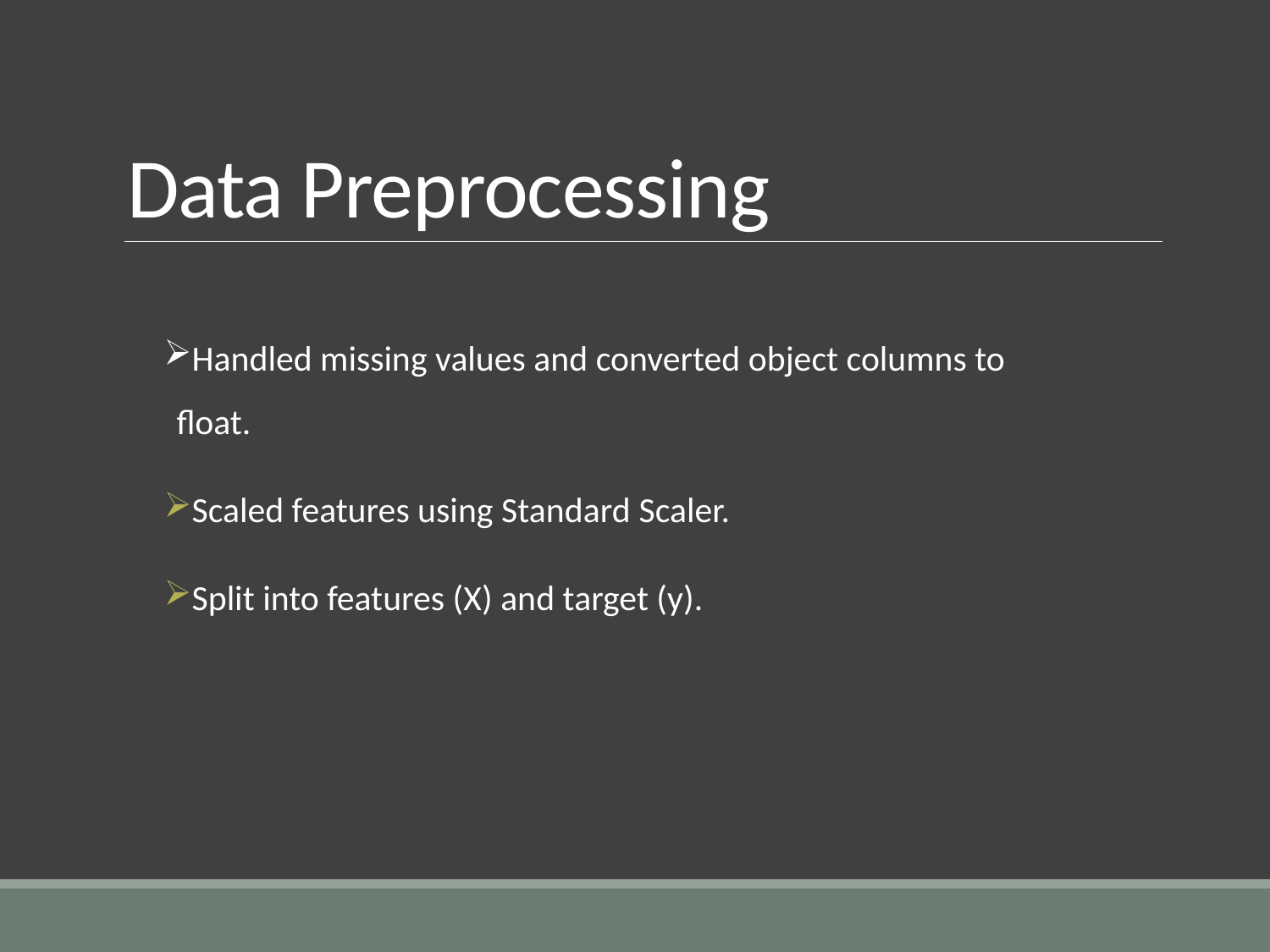

# Data Preprocessing
Handled missing values and converted object columns to float.
Scaled features using Standard Scaler.
Split into features (X) and target (y).